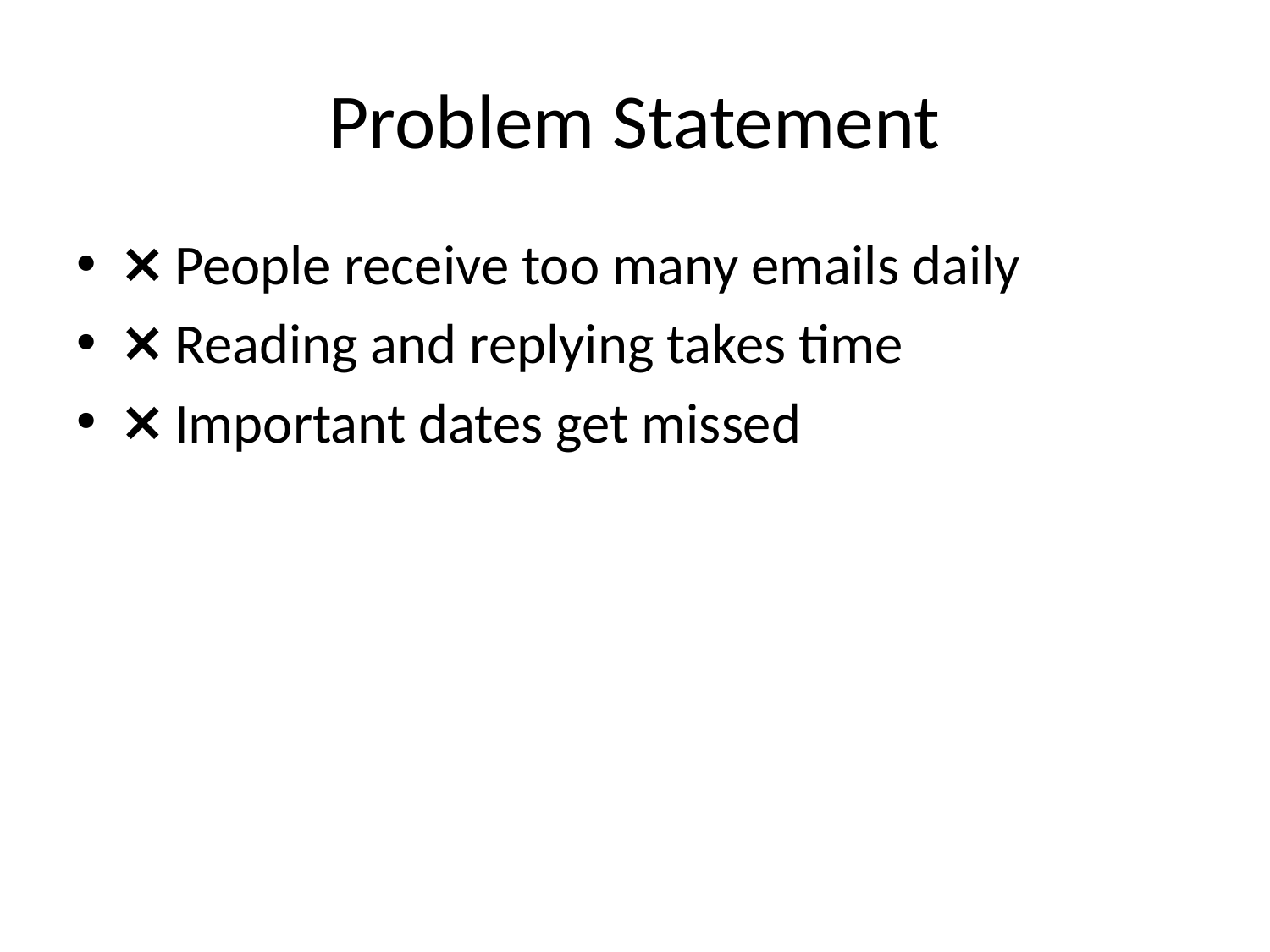

# Problem Statement
❌ People receive too many emails daily
❌ Reading and replying takes time
❌ Important dates get missed